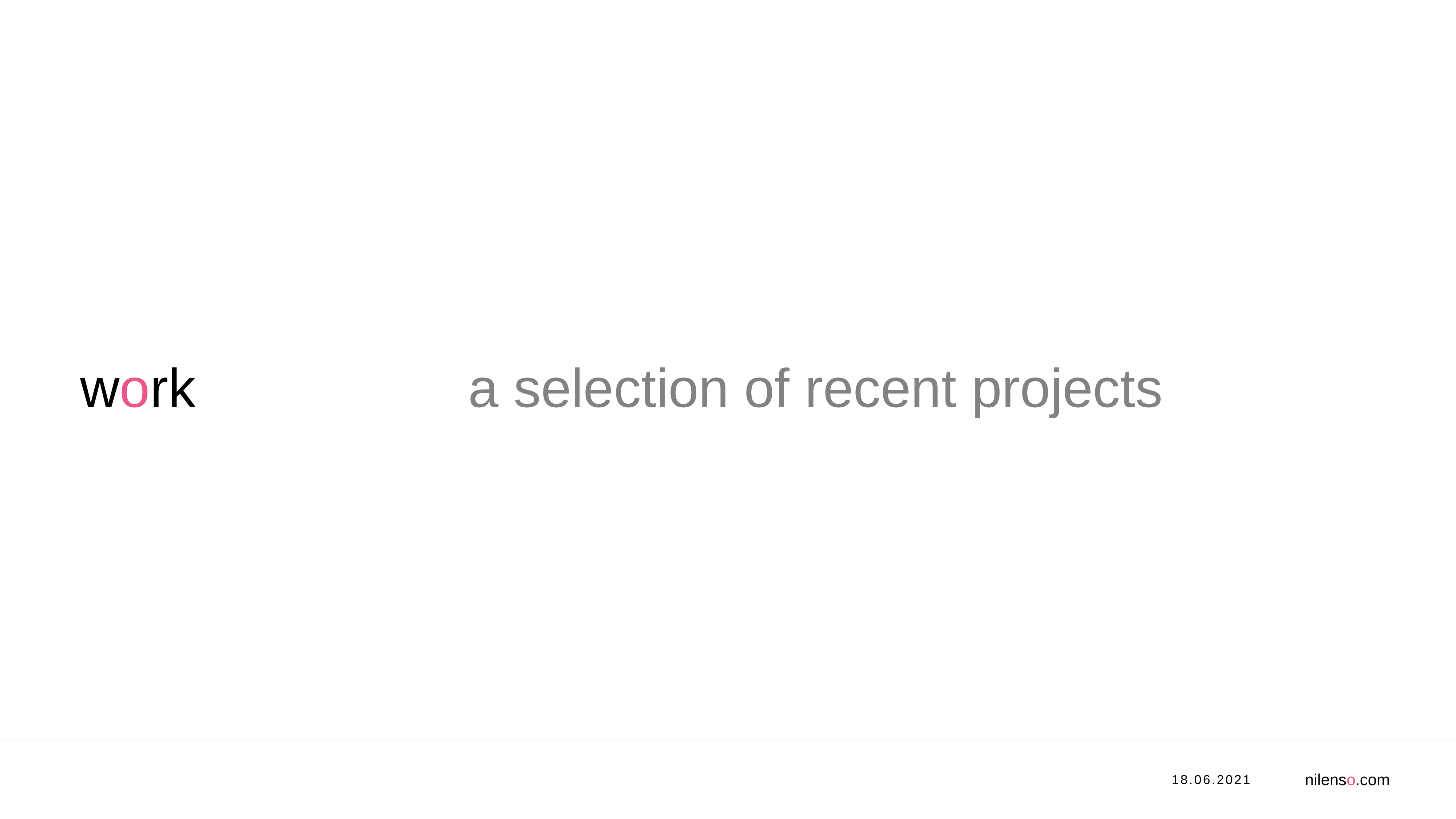

work
a selection of recent projects

nilenso.com
18.06.2021